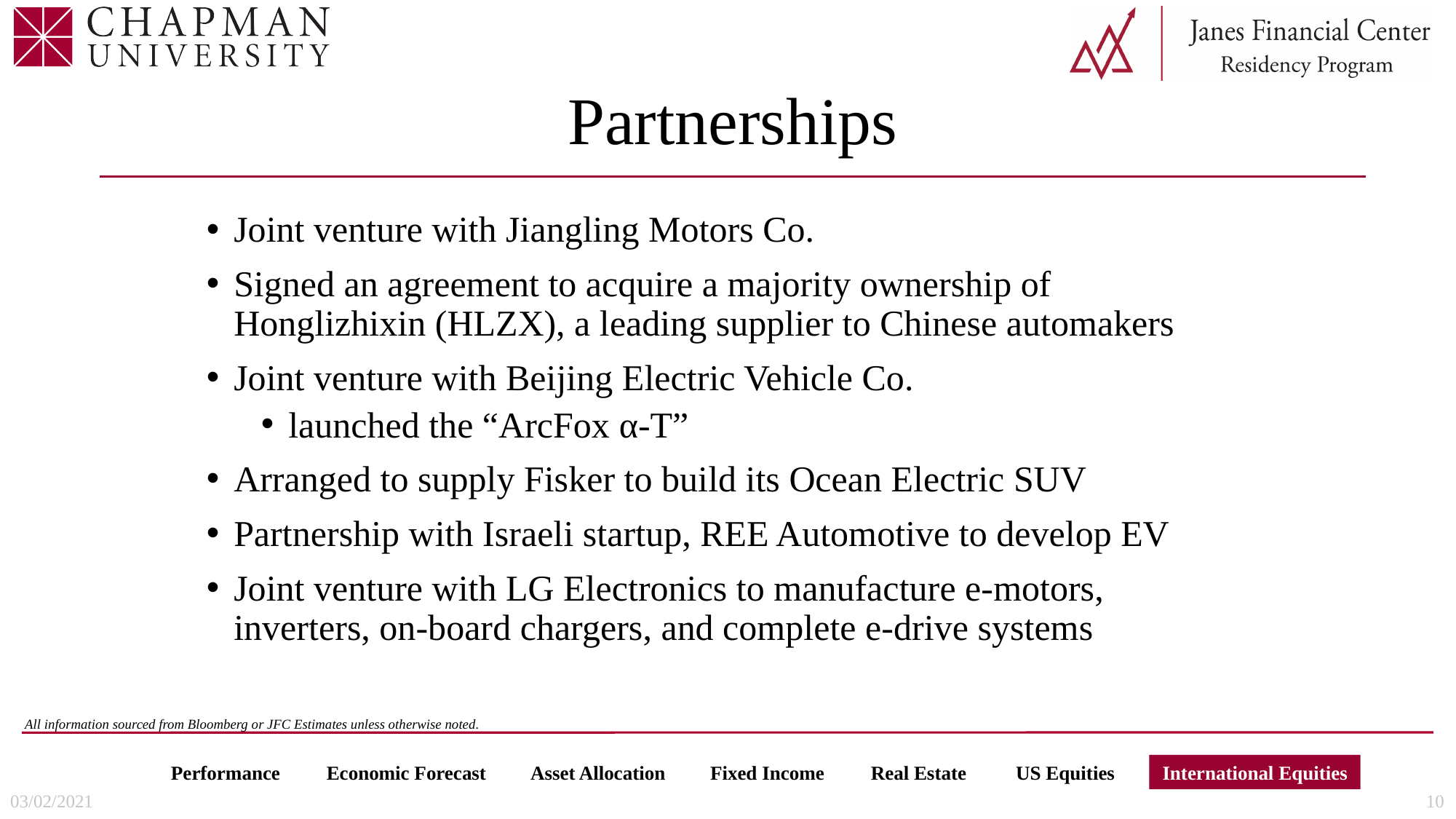

# Partnerships
Joint venture with Jiangling Motors Co.
Signed an agreement to acquire a majority ownership of Honglizhixin (HLZX), a leading supplier to Chinese automakers
Joint venture with Beijing Electric Vehicle Co.
launched the “ArcFox α-T”
Arranged to supply Fisker to build its Ocean Electric SUV
Partnership with Israeli startup, REE Automotive to develop EV
Joint venture with LG Electronics to manufacture e-motors, inverters, on-board chargers, and complete e-drive systems

03/02/2021
10